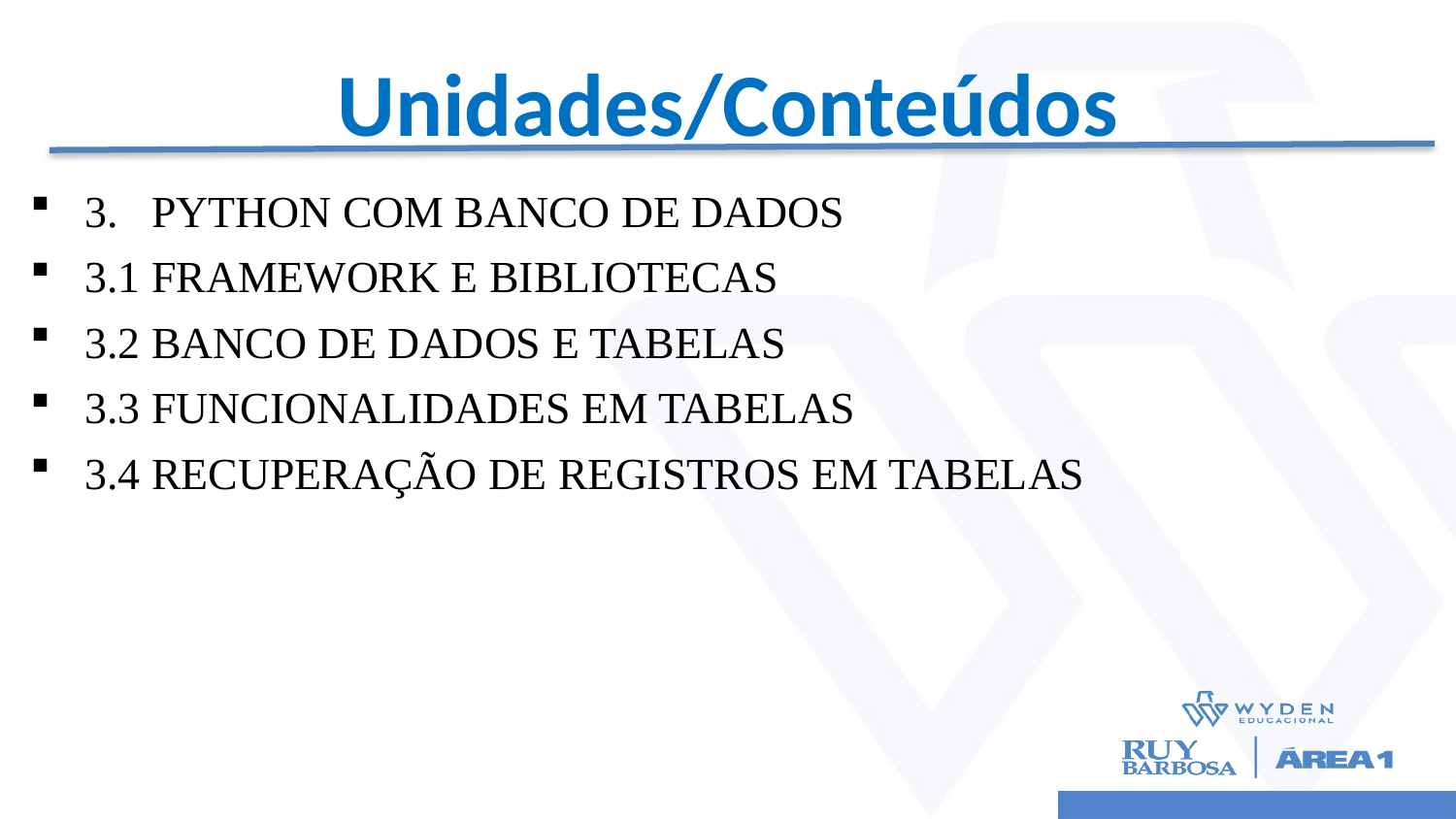

# Unidades/Conteúdos
3.   PYTHON COM BANCO DE DADOS
3.1 FRAMEWORK E BIBLIOTECAS
3.2 BANCO DE DADOS E TABELAS
3.3 FUNCIONALIDADES EM TABELAS
3.4 RECUPERAÇÃO DE REGISTROS EM TABELAS